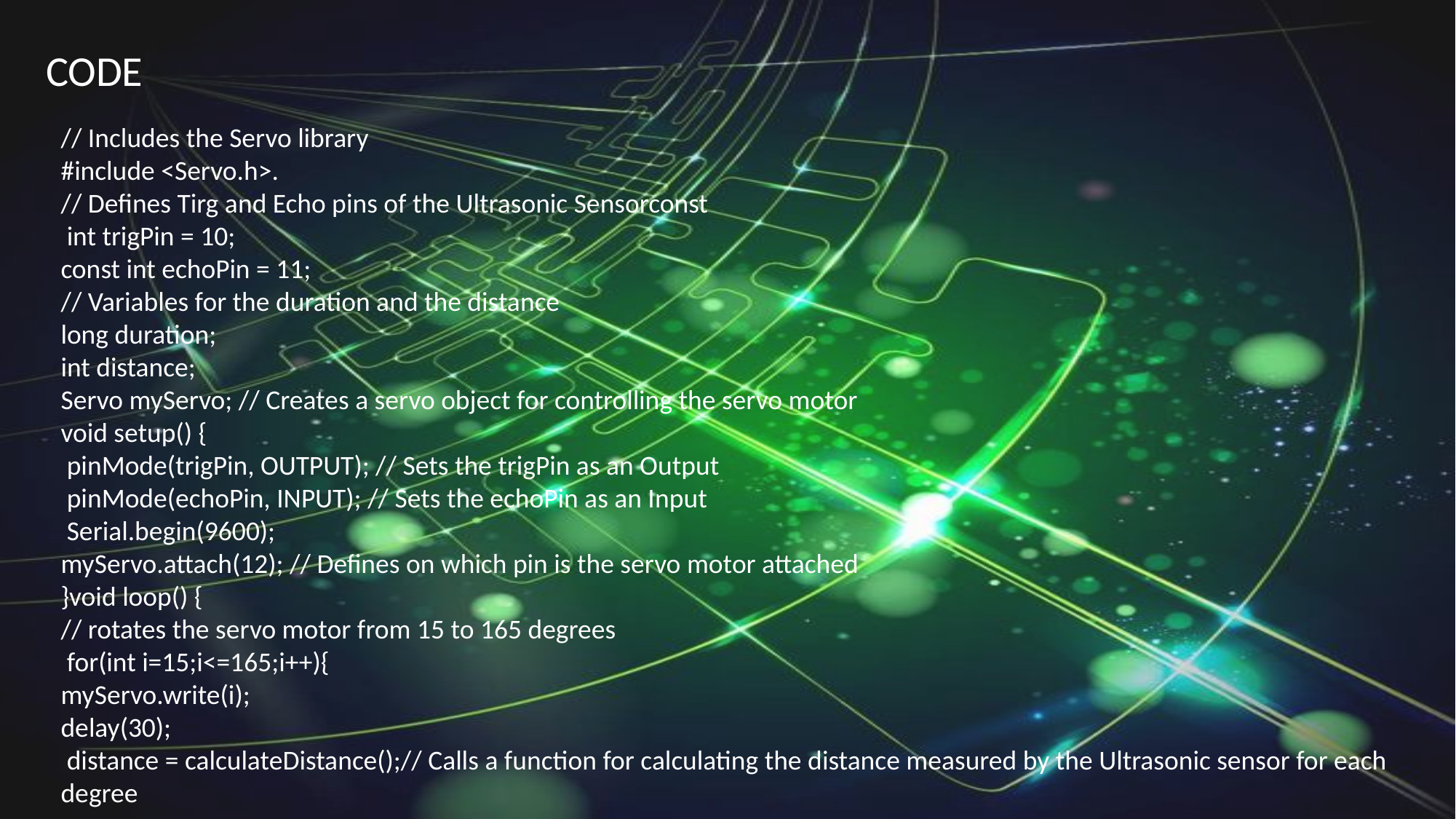

CODE
// Includes the Servo library
#include <Servo.h>.
// Defines Tirg and Echo pins of the Ultrasonic Sensorconst
 int trigPin = 10;
const int echoPin = 11;
// Variables for the duration and the distance
long duration;
int distance;
Servo myServo; // Creates a servo object for controlling the servo motor
void setup() {
 pinMode(trigPin, OUTPUT); // Sets the trigPin as an Output
 pinMode(echoPin, INPUT); // Sets the echoPin as an Input
 Serial.begin(9600);
myServo.attach(12); // Defines on which pin is the servo motor attached
}void loop() {
// rotates the servo motor from 15 to 165 degrees
 for(int i=15;i<=165;i++){
myServo.write(i);
delay(30);
 distance = calculateDistance();// Calls a function for calculating the distance measured by the Ultrasonic sensor for each degree